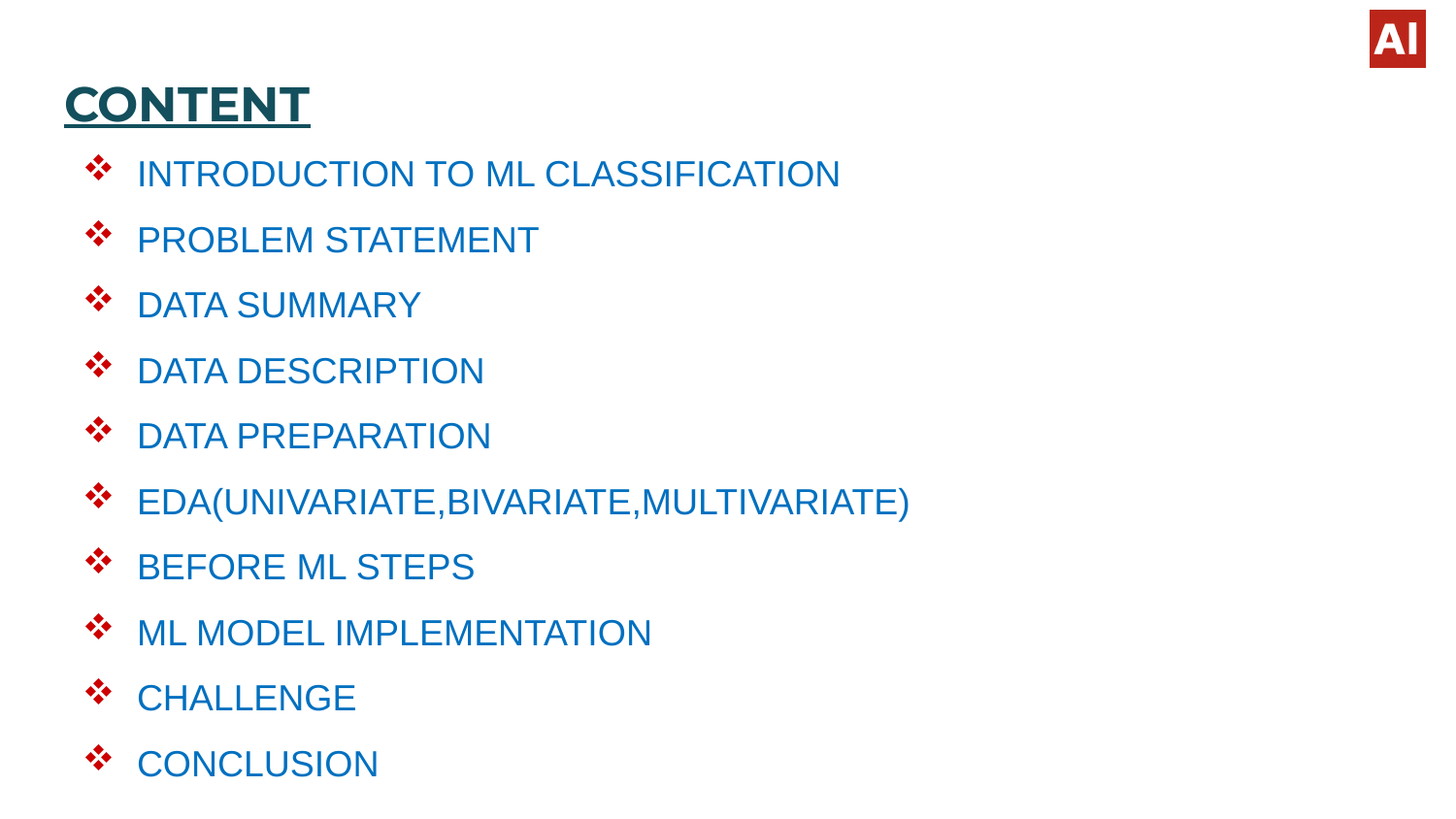

# CONTENT
INTRODUCTION TO ML CLASSIFICATION
PROBLEM STATEMENT
DATA SUMMARY
DATA DESCRIPTION
DATA PREPARATION
EDA(UNIVARIATE,BIVARIATE,MULTIVARIATE)
BEFORE ML STEPS
ML MODEL IMPLEMENTATION
CHALLENGE
CONCLUSION